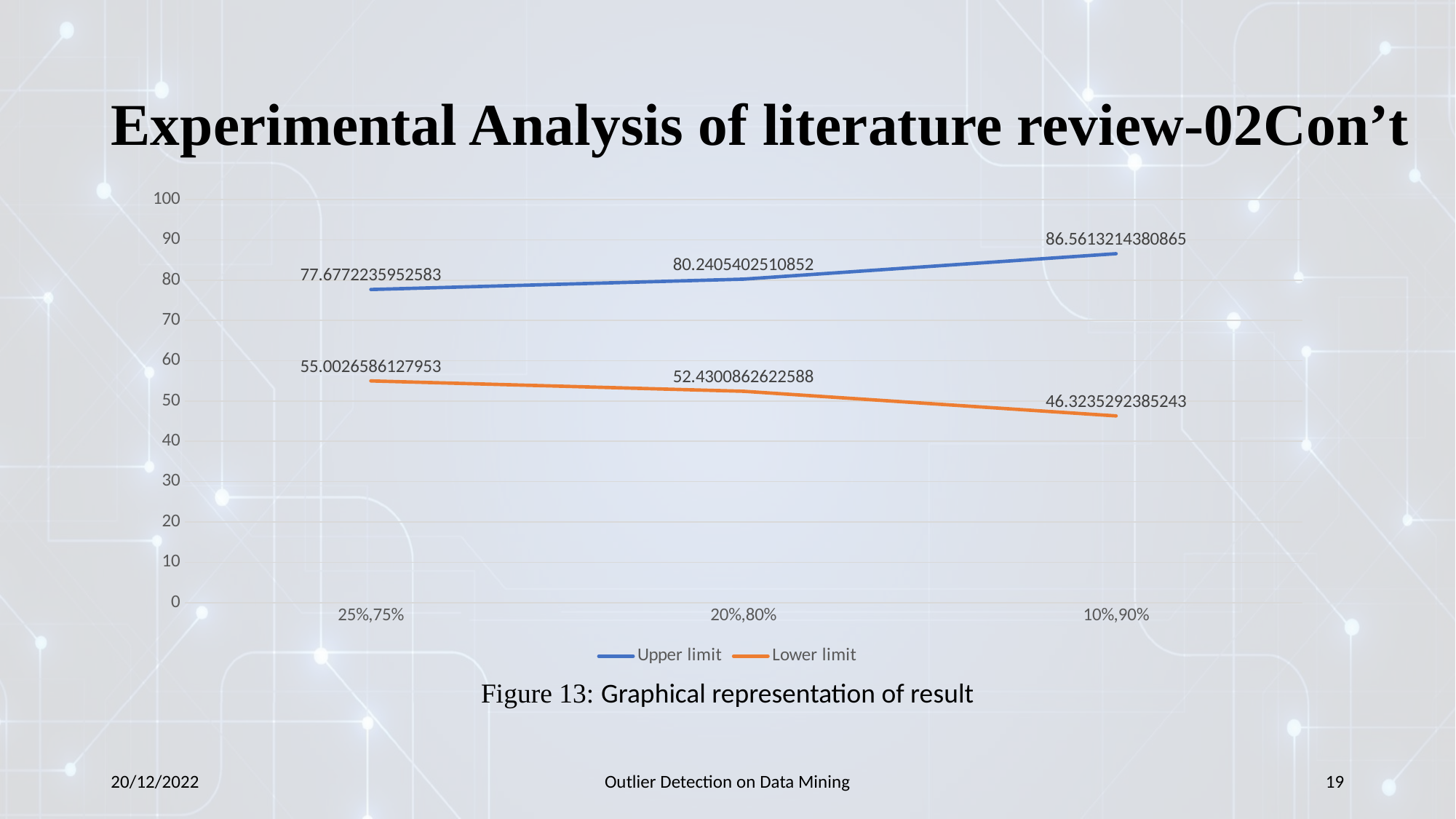

# Experimental Analysis of literature review-02Con’t

### Chart

| Category | Upper limit | Lower limit |
|---|---|---|
| 25%,75% | 77.6772235952583 | 55.0026586127953 |
| 20%,80% | 80.2405402510852 | 52.4300862622588 |
| 10%,90% | 86.5613214380865 | 46.3235292385243 |
Figure 13: Graphical representation of result
20/12/2022
Outlier Detection on Data Mining
19